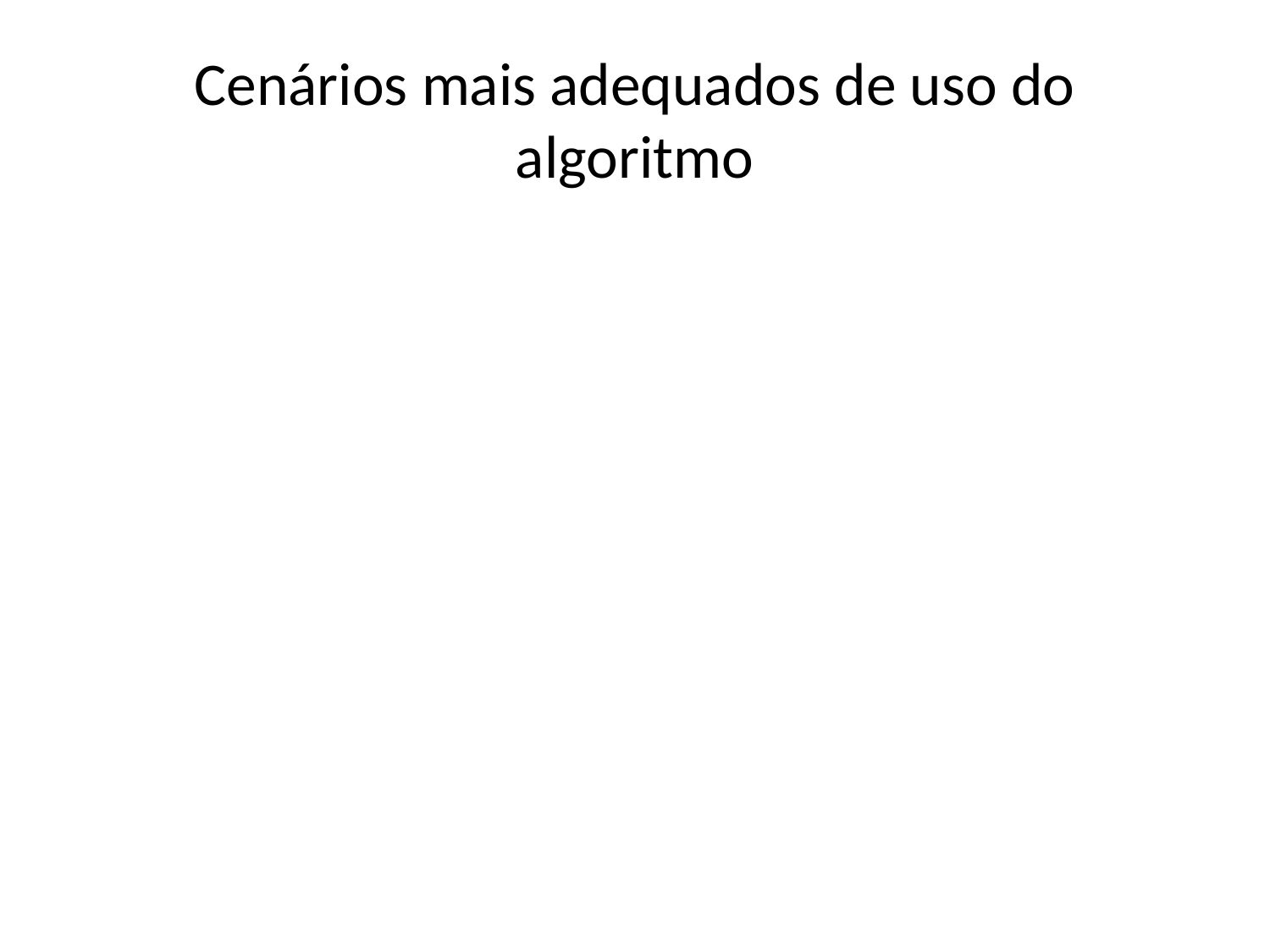

# Cenários mais adequados de uso do algoritmo